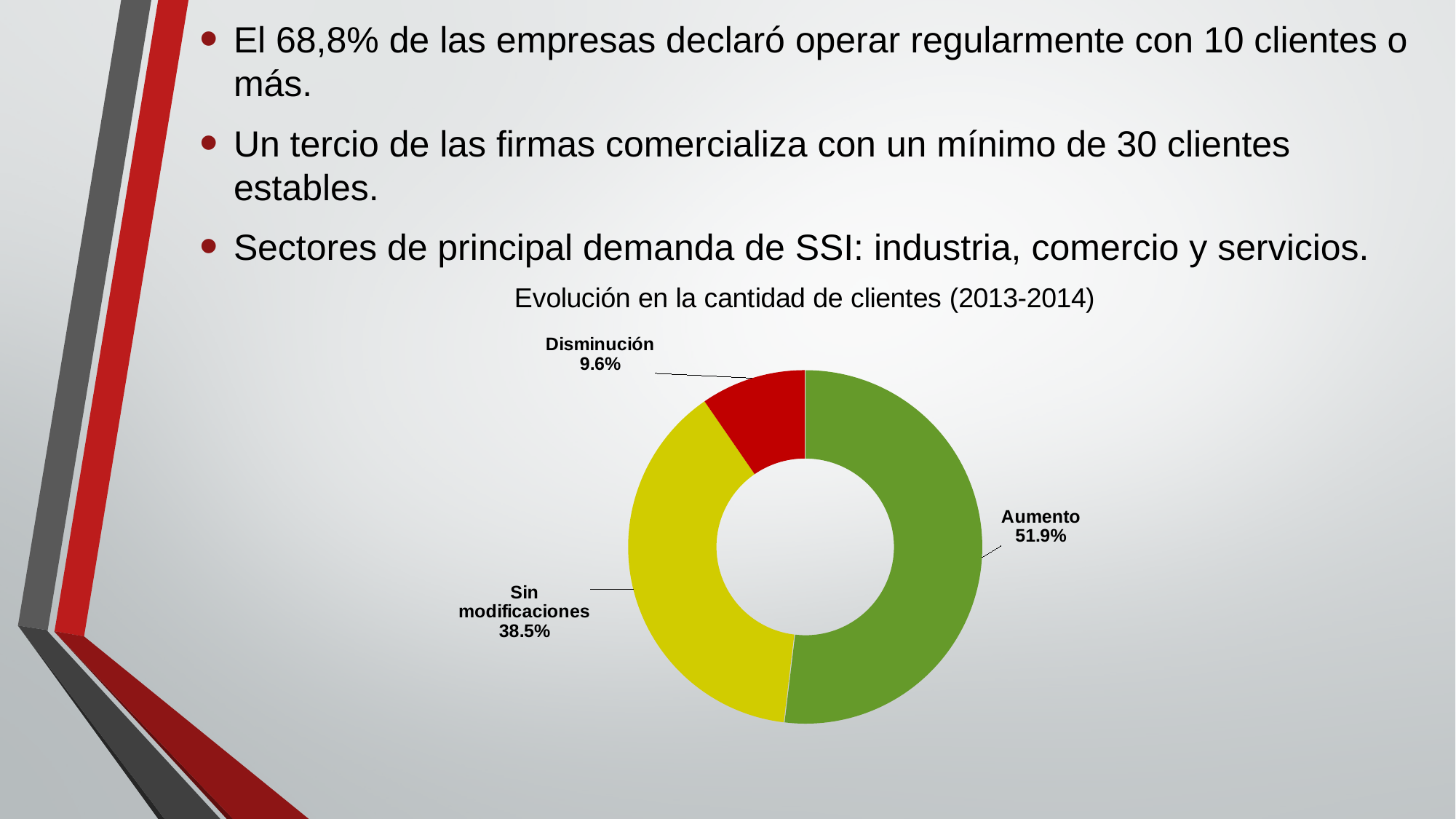

El 68,8% de las empresas declaró operar regularmente con 10 clientes o más.
Un tercio de las firmas comercializa con un mínimo de 30 clientes estables.
Sectores de principal demanda de SSI: industria, comercio y servicios.

### Chart: Evolución en la cantidad de clientes (2013-2014)

| Category | Porcentaje |
|---|---|
| Aumento | 0.519 |
| Sin modificaciones | 0.385 |
| Disminución | 0.096 |